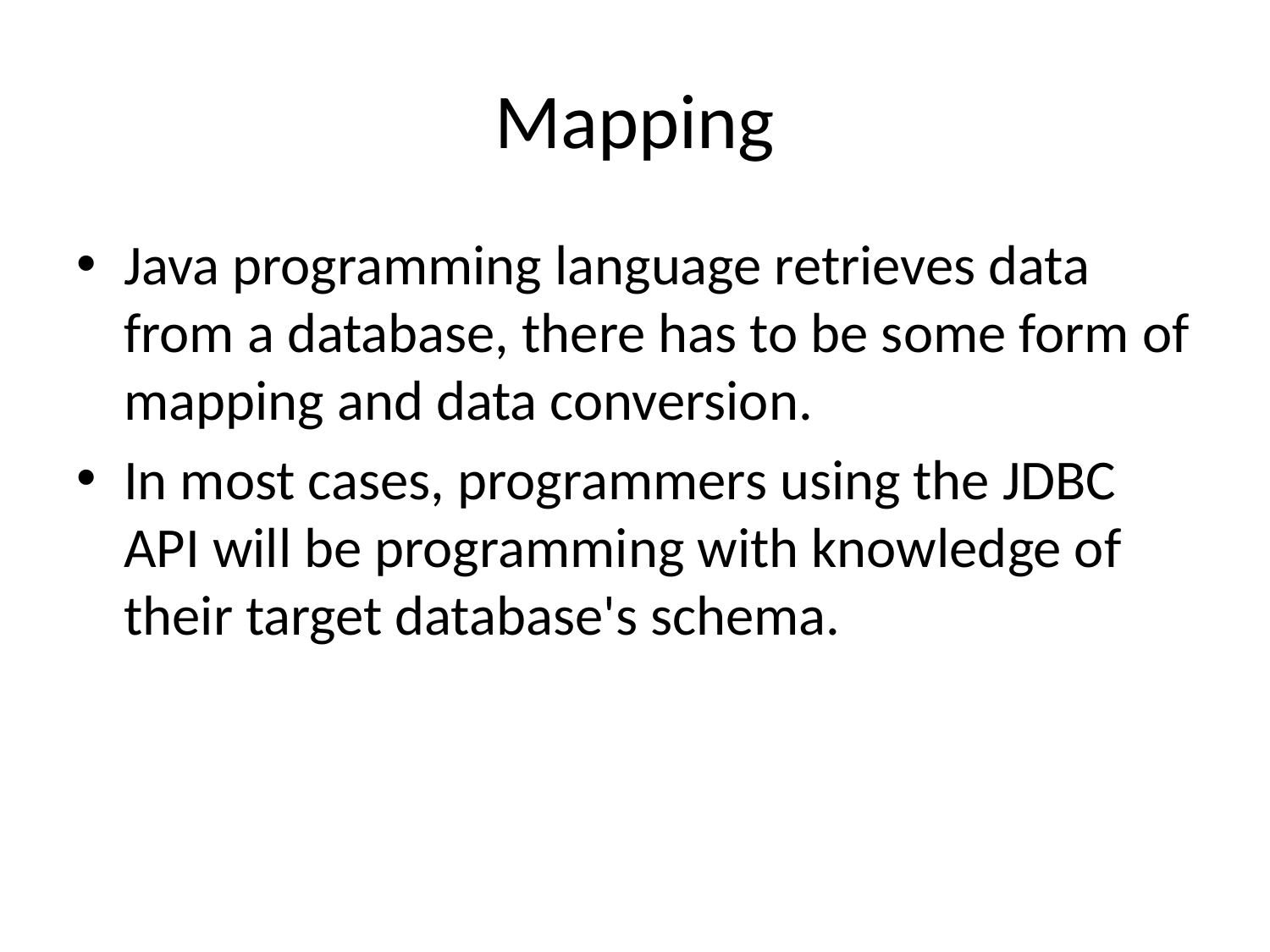

# Mapping
Java programming language retrieves data from a database, there has to be some form of mapping and data conversion.
In most cases, programmers using the JDBC API will be programming with knowledge of their target database's schema.